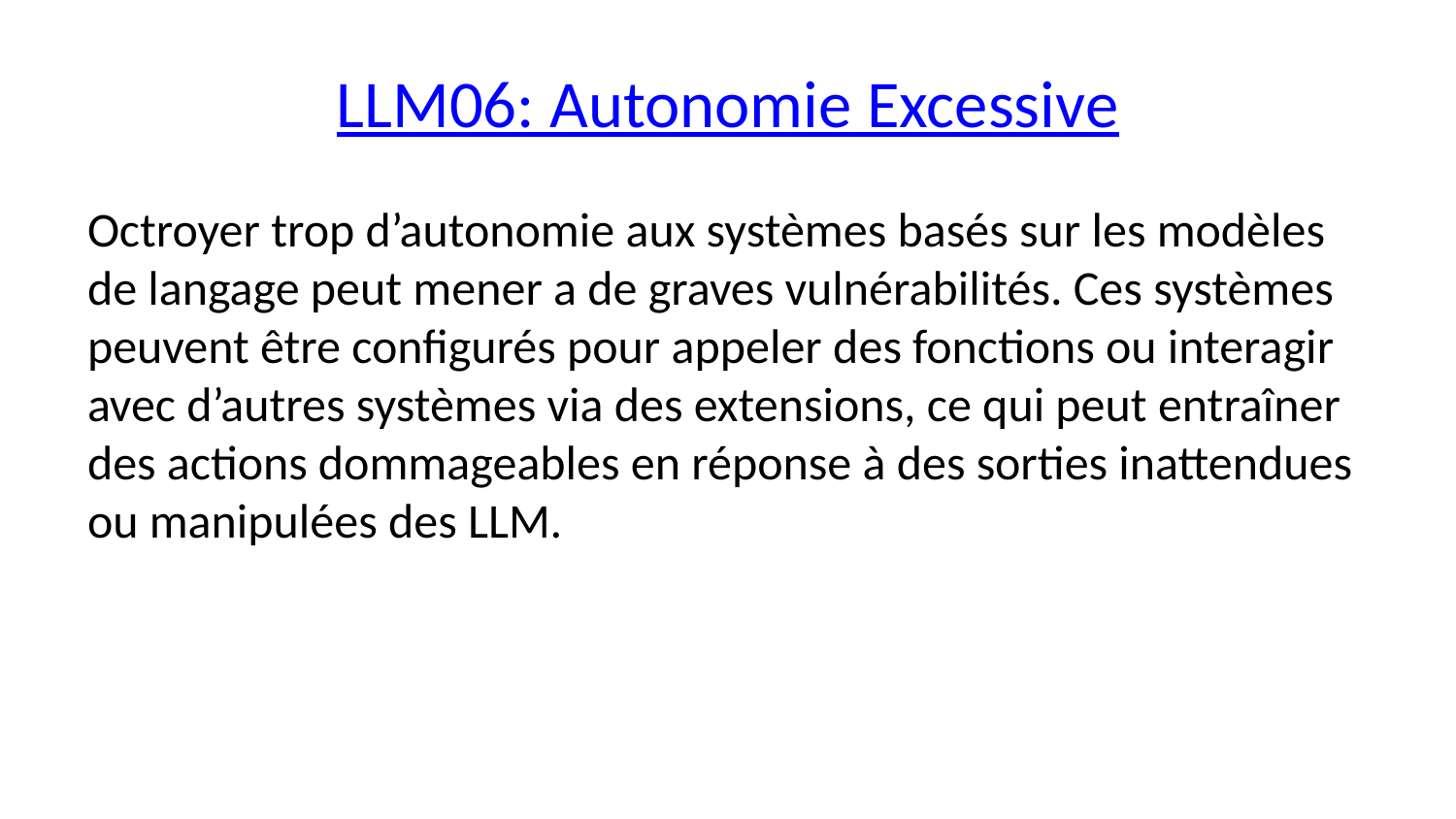

# LLM06: Autonomie Excessive
Octroyer trop d’autonomie aux systèmes basés sur les modèles de langage peut mener a de graves vulnérabilités. Ces systèmes peuvent être configurés pour appeler des fonctions ou interagir avec d’autres systèmes via des extensions, ce qui peut entraîner des actions dommageables en réponse à des sorties inattendues ou manipulées des LLM.